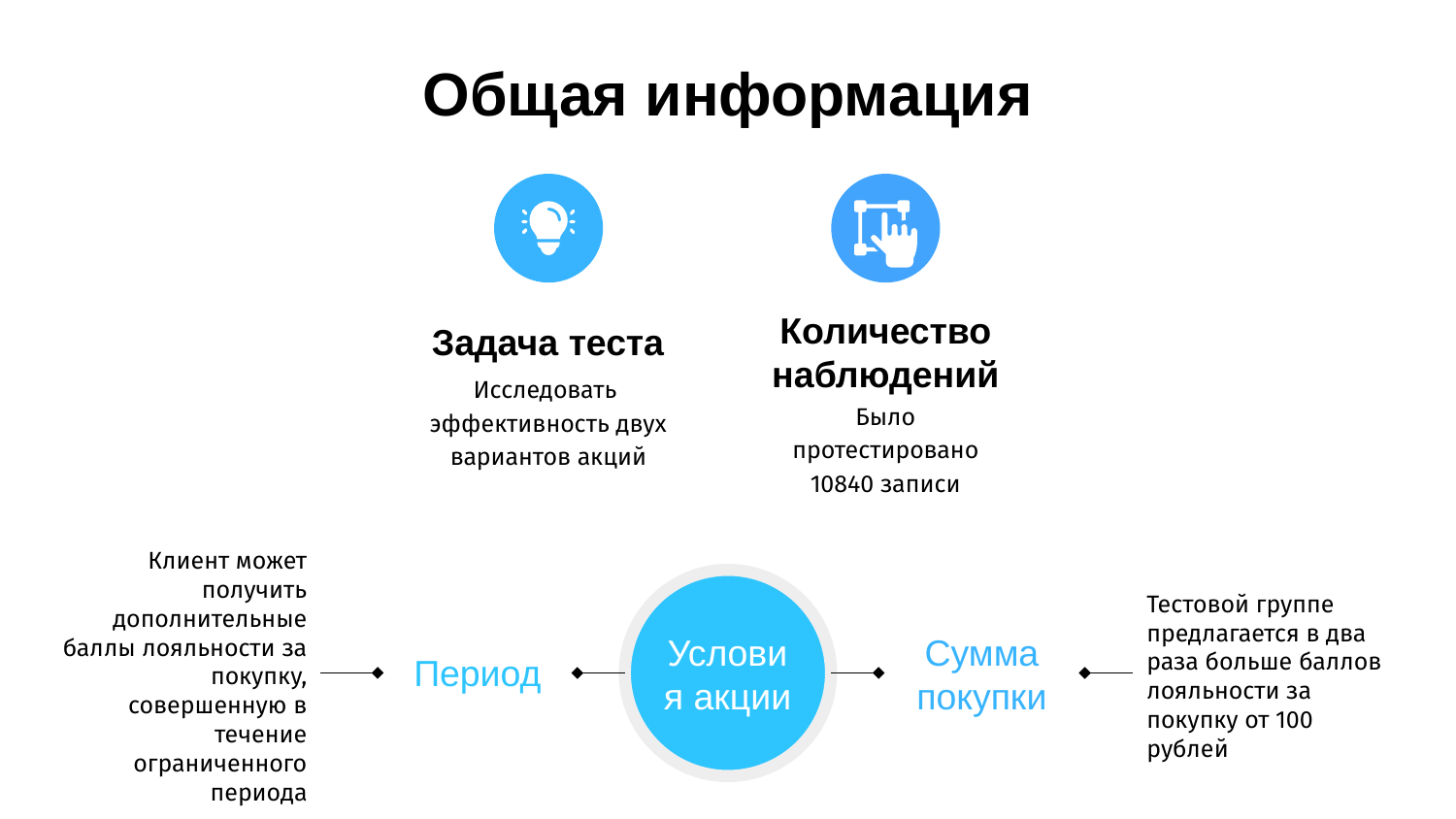

# Общая информация

Задача теста
Количество наблюдений
Исследовать  эффективность двух вариантов акций
Было протестировано 10840 записи

Тестовой группе предлагается в два раза больше баллов лояльности за покупку от 100 рублей
Клиент может получить дополнительные баллы лояльности за покупку, совершенную в течение ограниченного периода
Условия акции
Период
Сумма покупки